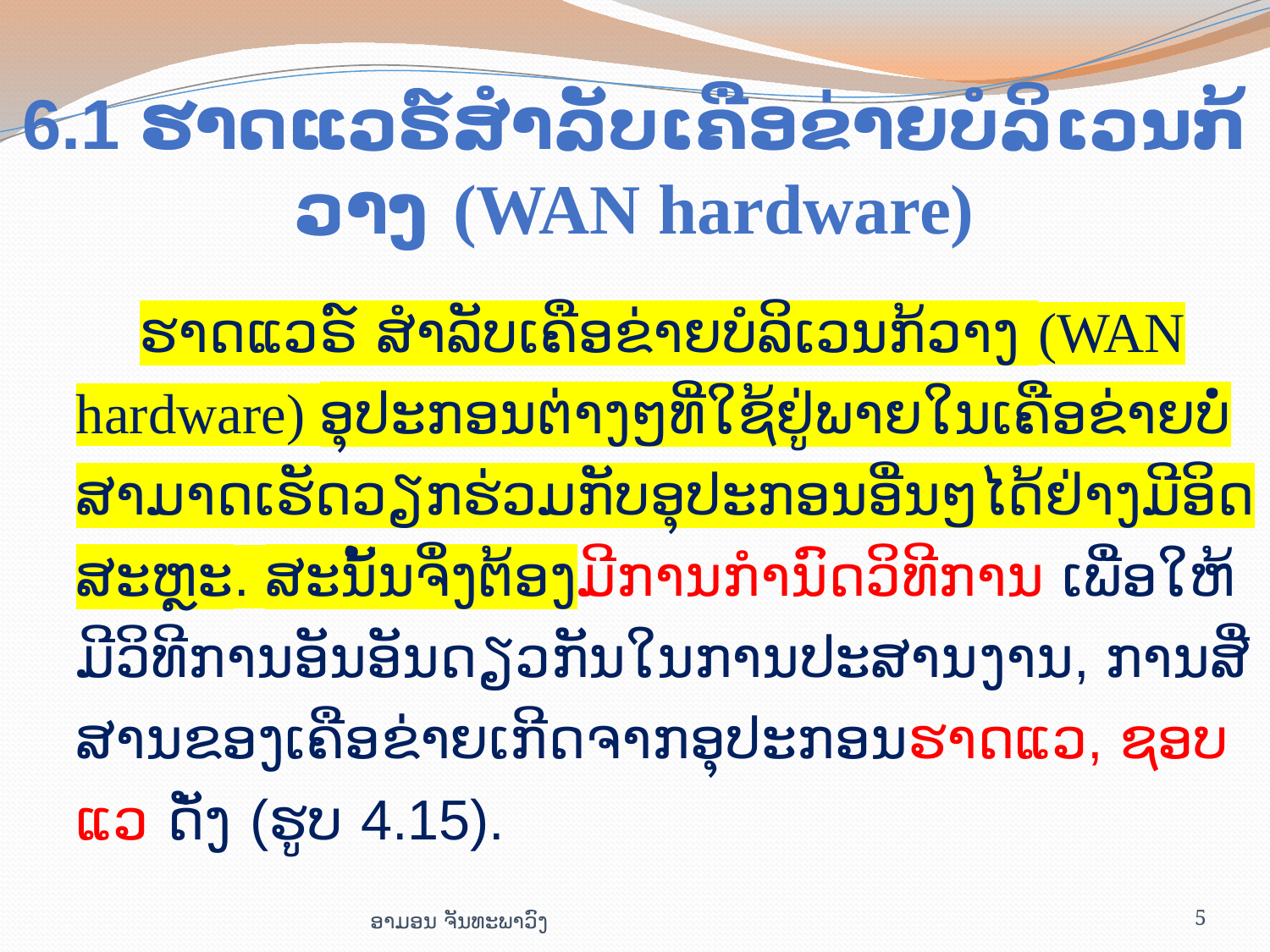

6.1 ຮາດ​ແວ​ຣ໌​ສຳ​ລັບ​ເຄືອ​ຂ່າຍ​ບໍ​ລິ​ເວນ​ກ້​ວາງ (WAN hardware)
ຮາດ​ແວ​ຣ໌​ ສຳ​ລັບ​ເຄືອ​ຂ່າຍ​ບໍ​ລິ​ເວນ​ກ້​ວາງ (WAN hardware) ອຸ​ປະ​ກອນຕ່າງໆທີ່​ໃຊ້​ຢູ່​ພາຍ​ໃນ​ເຄືອ​ຂ່າຍ​ບໍ່​ສາ​ມາດເຮັດ​ວຽກ​ຮ່ວມ​ກັບອຸ​ປະ​ກອນອື່ນໆໄດ້​ຢ່າງ​ມີ​ອິດ​ສະ​ຫຼະ. ສະ​ນັ້ນ​ຈຶ່ງ​ຕ້ອງ​ມີ​ການ​ກຳ​ນົດ​ວິ​ທີ​ການ ເພື່ອໃຫ້​ມີ​ວິ​ທີ​ການ​ອັນ​ອັນດຽວ​ກັນໃນ​ການ​ປະ​ສານ​ງານ, ການ​ສື່​ສານ​ຂອງ​ເຄືອ​ຂ່າຍ​ເກີດ​ຈາກອຸ​ປະ​ກອນຮາດ​ແວ​​, ຊອບ ແວ​ ດັ່ງ (ຮູບ 4.15).
ອາມອນ ຈັນທະພາວົງ
5